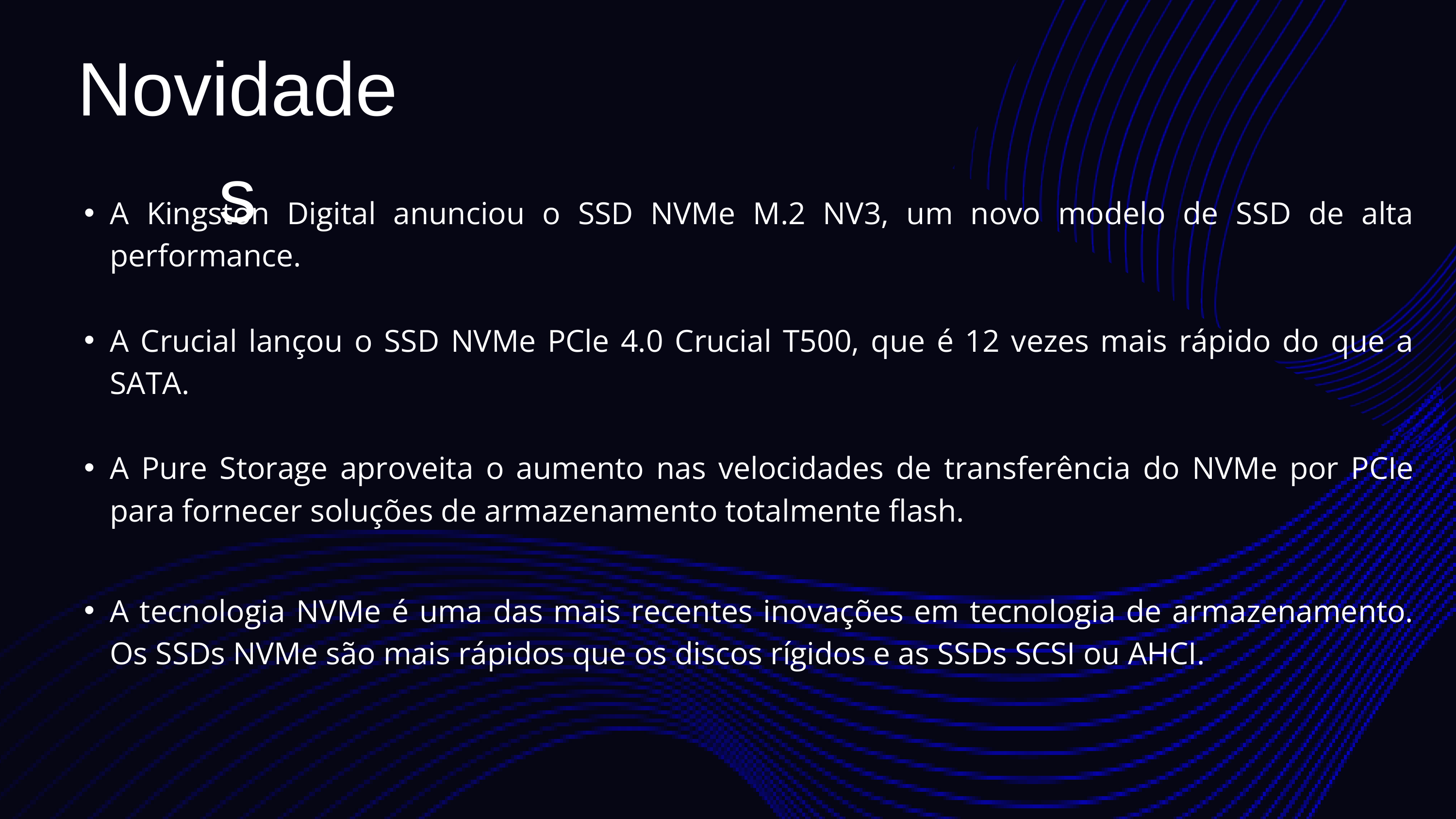

Novidades
A Kingston Digital anunciou o SSD NVMe M.2 NV3, um novo modelo de SSD de alta performance.

A Crucial lançou o SSD NVMe PCle 4.0 Crucial T500, que é 12 vezes mais rápido do que a SATA.

A Pure Storage aproveita o aumento nas velocidades de transferência do NVMe por PCIe para fornecer soluções de armazenamento totalmente flash.

A tecnologia NVMe é uma das mais recentes inovações em tecnologia de armazenamento. Os SSDs NVMe são mais rápidos que os discos rígidos e as SSDs SCSI ou AHCI.